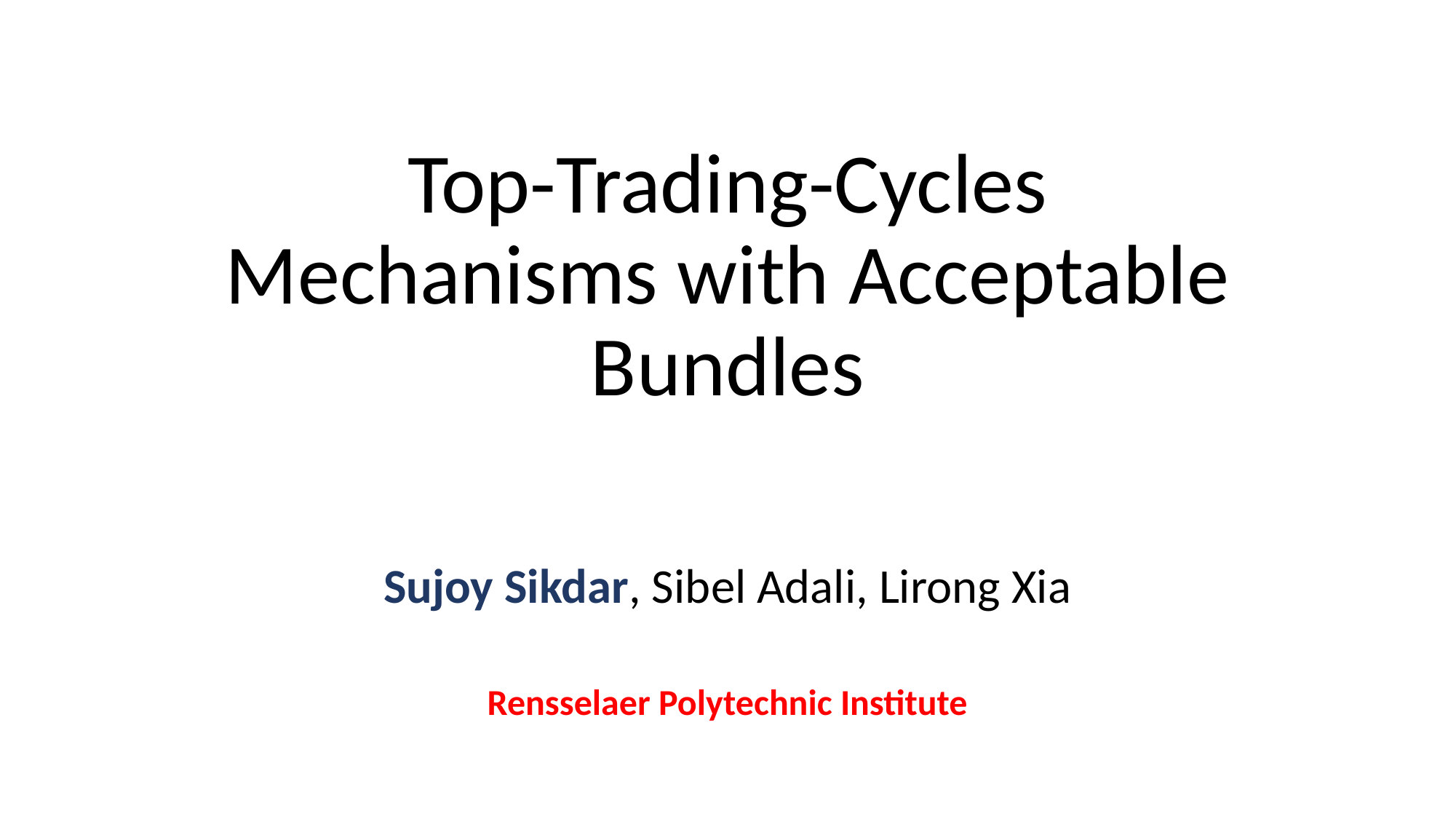

# Top-Trading-Cycles Mechanisms with Acceptable Bundles
Sujoy Sikdar, Sibel Adali, Lirong Xia

Rensselaer Polytechnic Institute